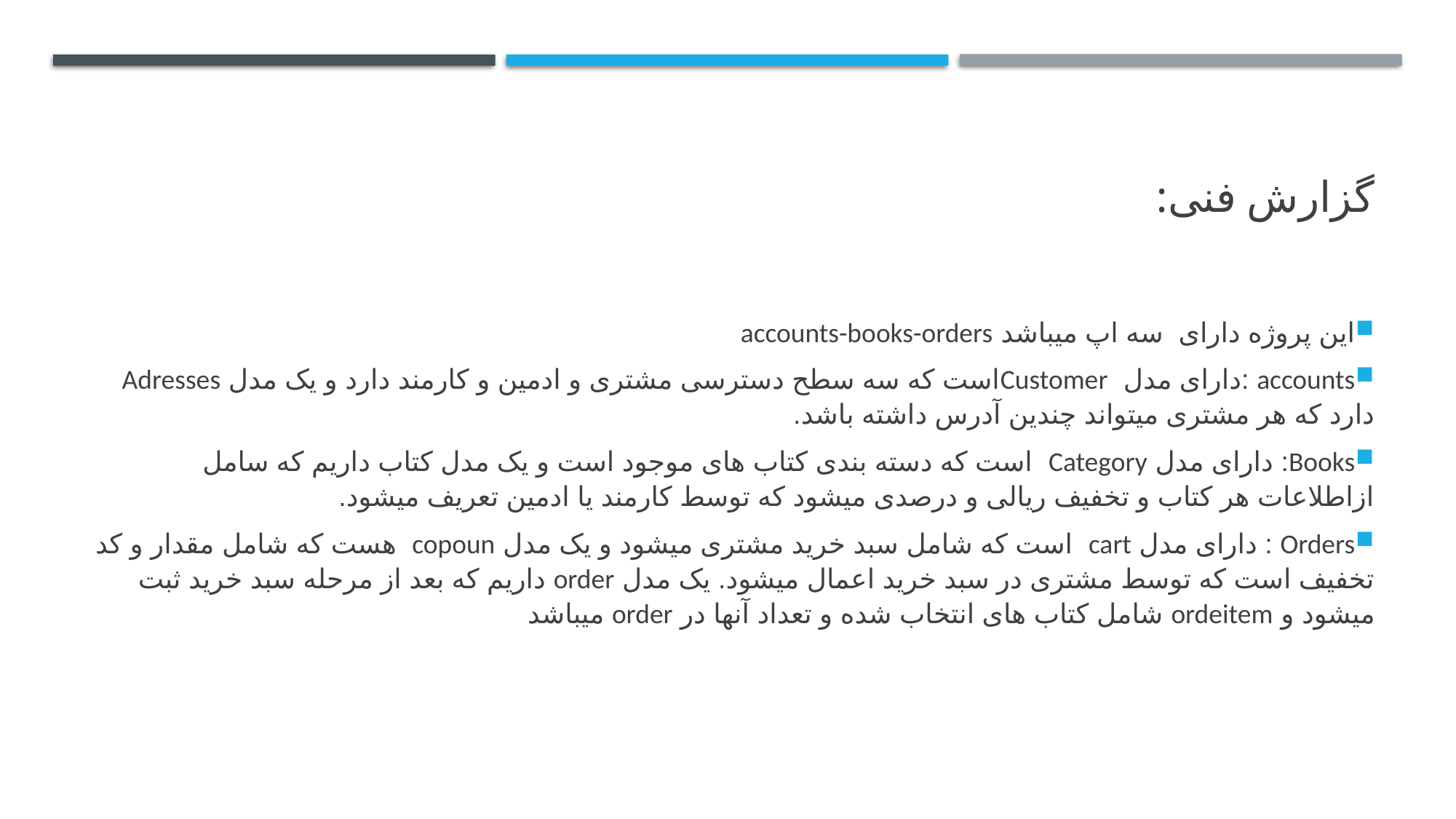

# گزارش فنی:
این پروژه دارای  سه اپ میباشد accounts-books-orders
accounts :دارای مدل  Customerاست که سه سطح دسترسی مشتری و ادمین و کارمند دارد و یک مدل Adresses دارد که هر مشتری میتواند چندین آدرس داشته باشد.
Books: دارای مدل Category  است که دسته بندی کتاب های موجود است و یک مدل کتاب داریم که سامل ازاطلاعات هر کتاب و تخفیف ریالی و درصدی میشود که توسط کارمند یا ادمین تعریف میشود.
Orders : دارای مدل cart  است که شامل سبد خرید مشتری میشود و یک مدل copoun  هست که شامل مقدار و کد تخفیف است که توسط مشتری در سبد خرید اعمال میشود. یک مدل order داریم که بعد از مرحله سبد خرید ثبت میشود و ordeitem شامل کتاب های انتخاب شده و تعداد آنها در order میباشد